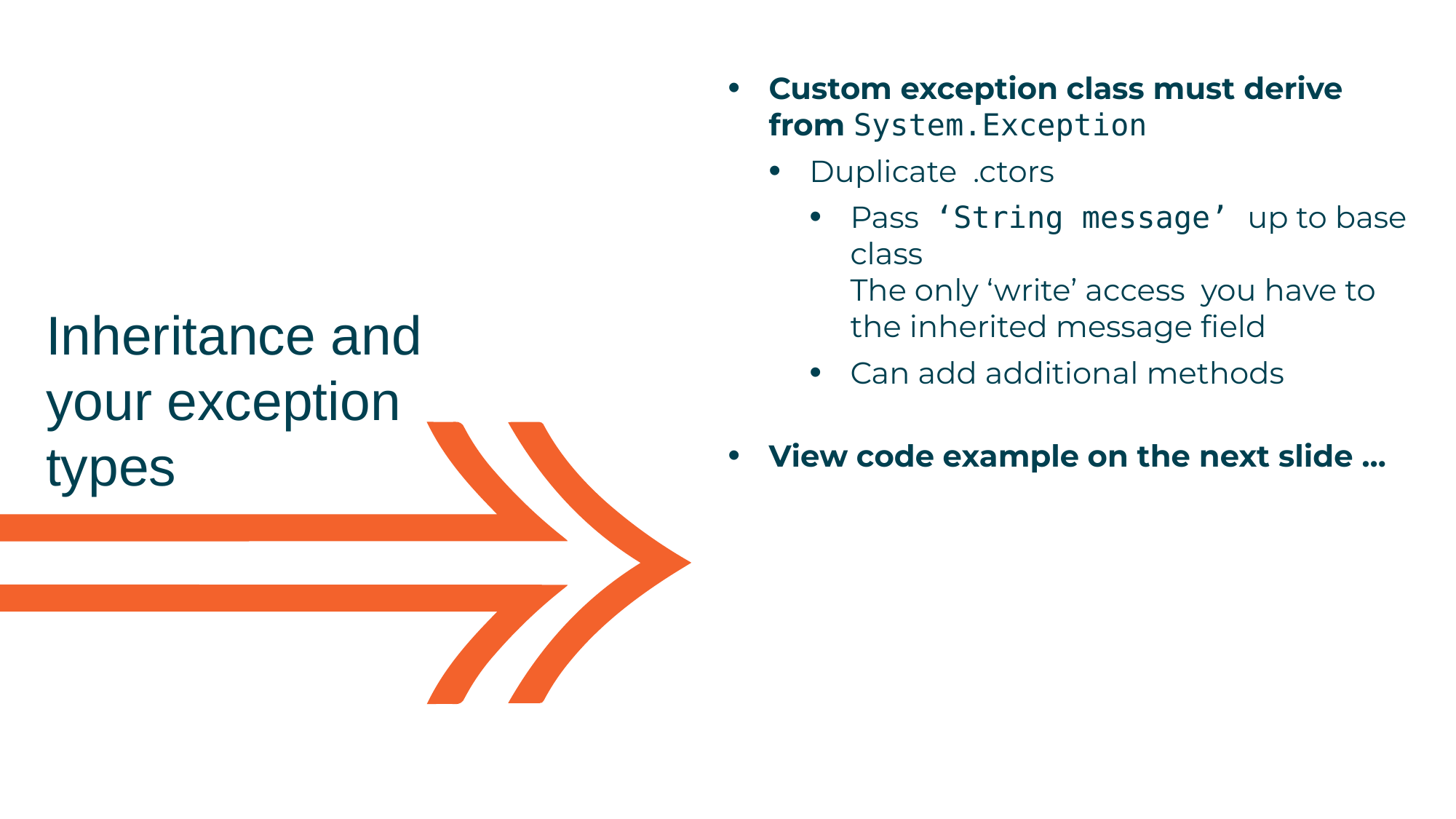

Custom exception class must derive from System.Exception
Duplicate  .ctors
Pass  ‘String message’ up to base class
The only ‘write’ access  you have to the inherited message field
Can add additional methods
View code example on the next slide …

Inheritance and your exception types